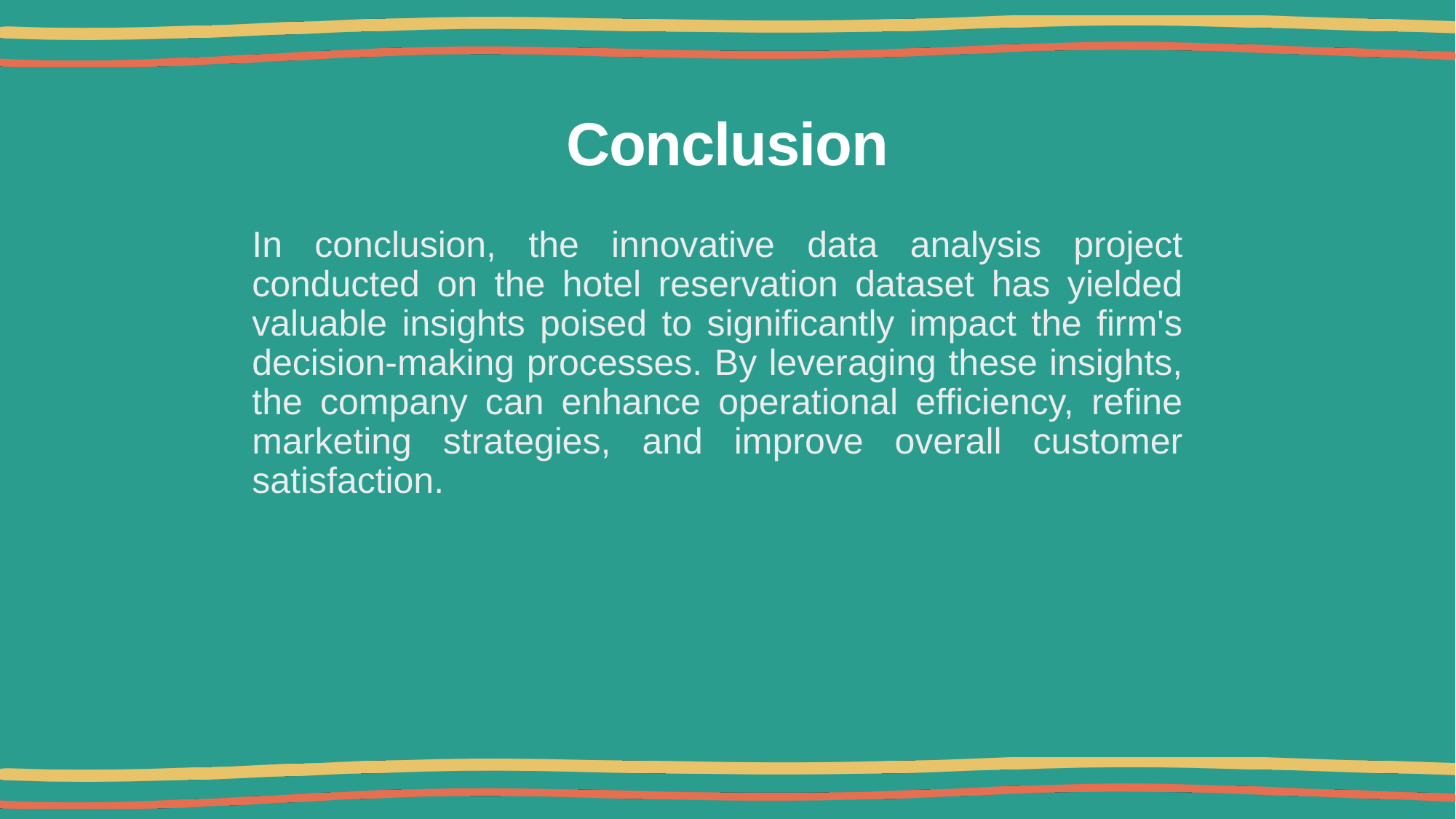

# Conclusion
In conclusion, the innovative data analysis project conducted on the hotel reservation dataset has yielded valuable insights poised to significantly impact the firm's decision-making processes. By leveraging these insights, the company can enhance operational efficiency, refine marketing strategies, and improve overall customer satisfaction.